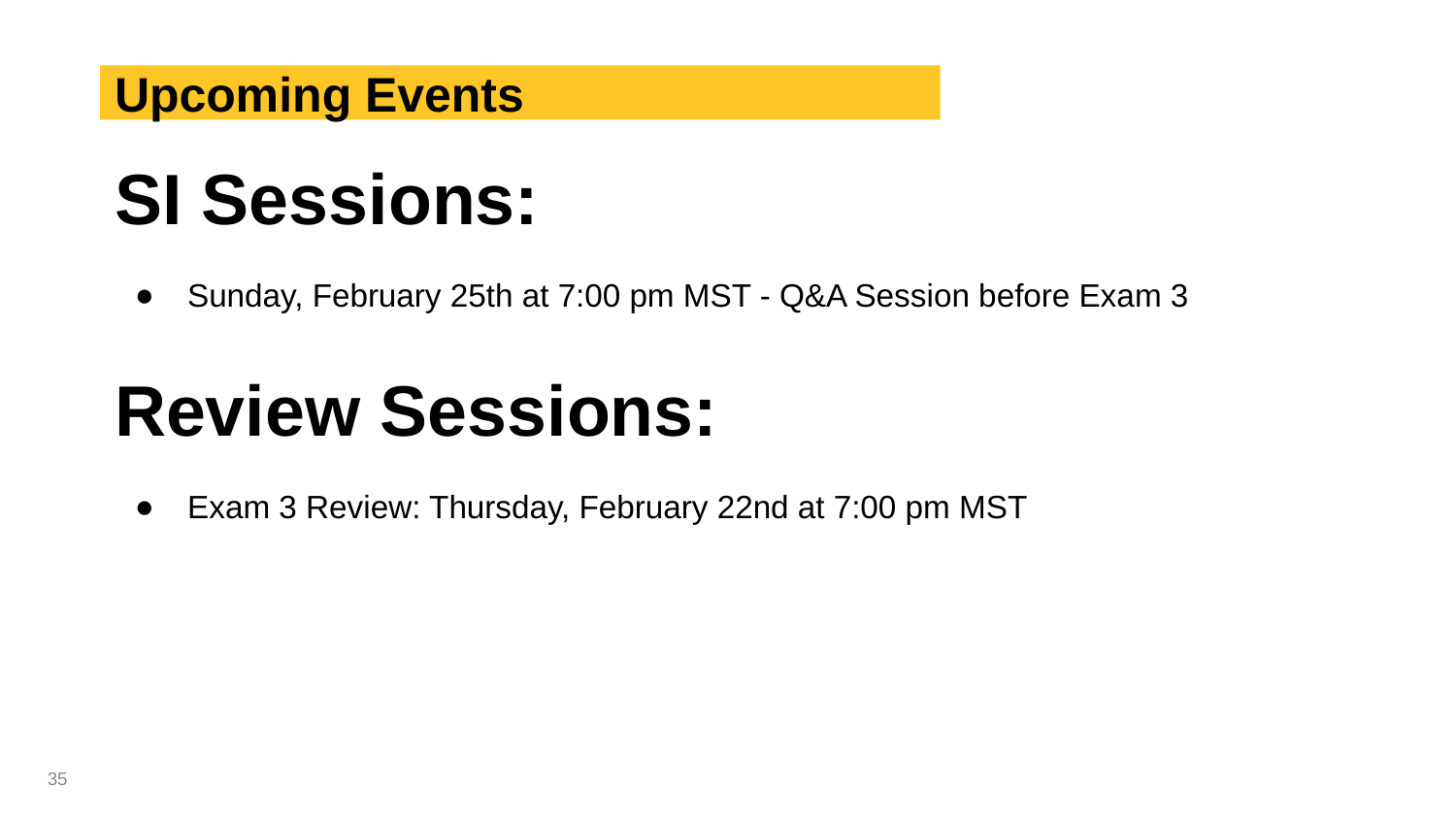

# Upcoming Events
SI Sessions:

Sunday, February 25th at 7:00 pm MST - Q&A Session before Exam 3

Review Sessions:

Exam 3 Review: Thursday, February 22nd at 7:00 pm MST

35